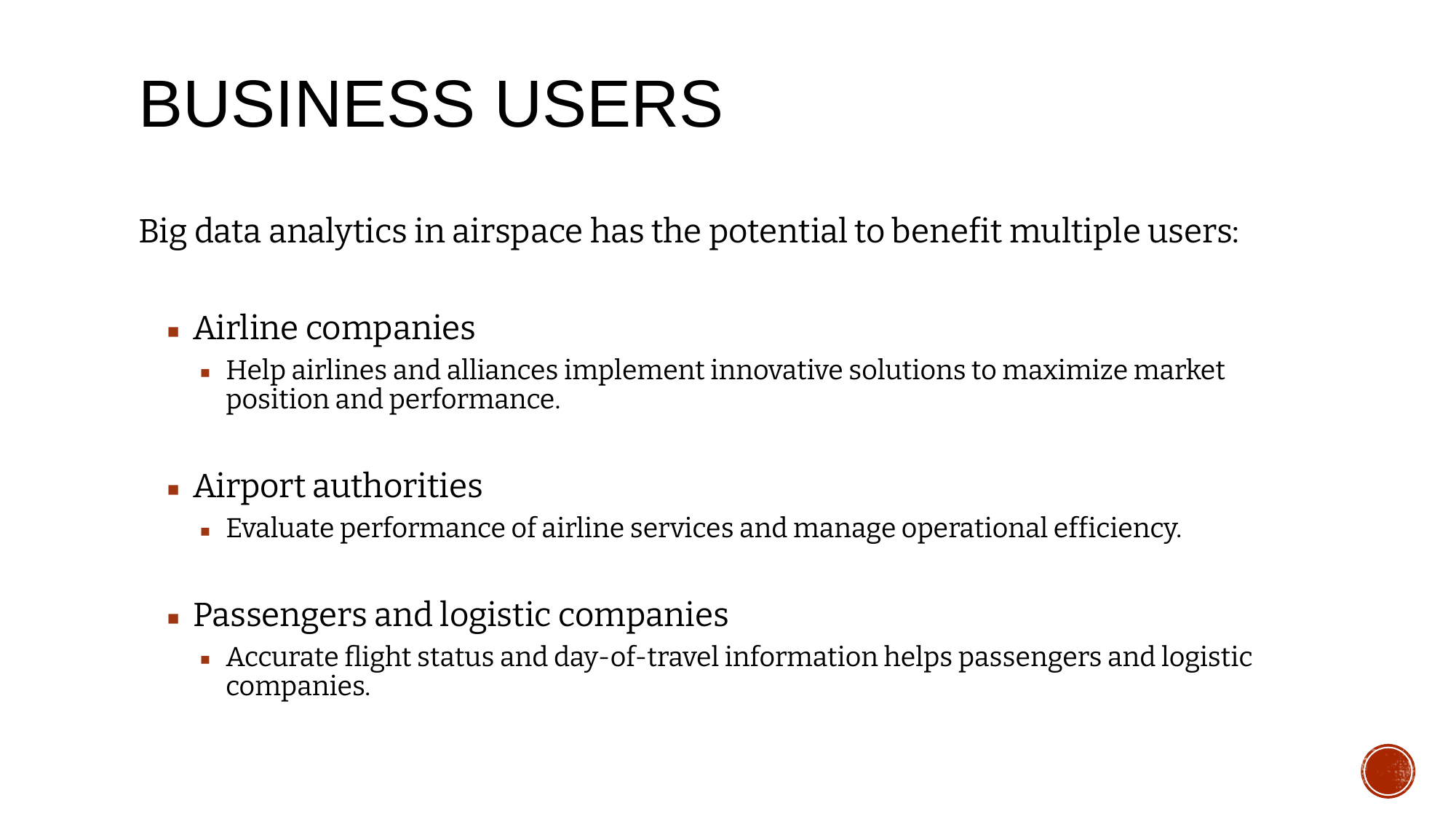

# BUSINESS USERS
Big data analytics in airspace has the potential to benefit multiple users:

Airline companies
Help airlines and alliances implement innovative solutions to maximize market position and performance.

Airport authorities
Evaluate performance of airline services and manage operational efficiency.

Passengers and logistic companies
Accurate flight status and day-of-travel information helps passengers and logistic companies.